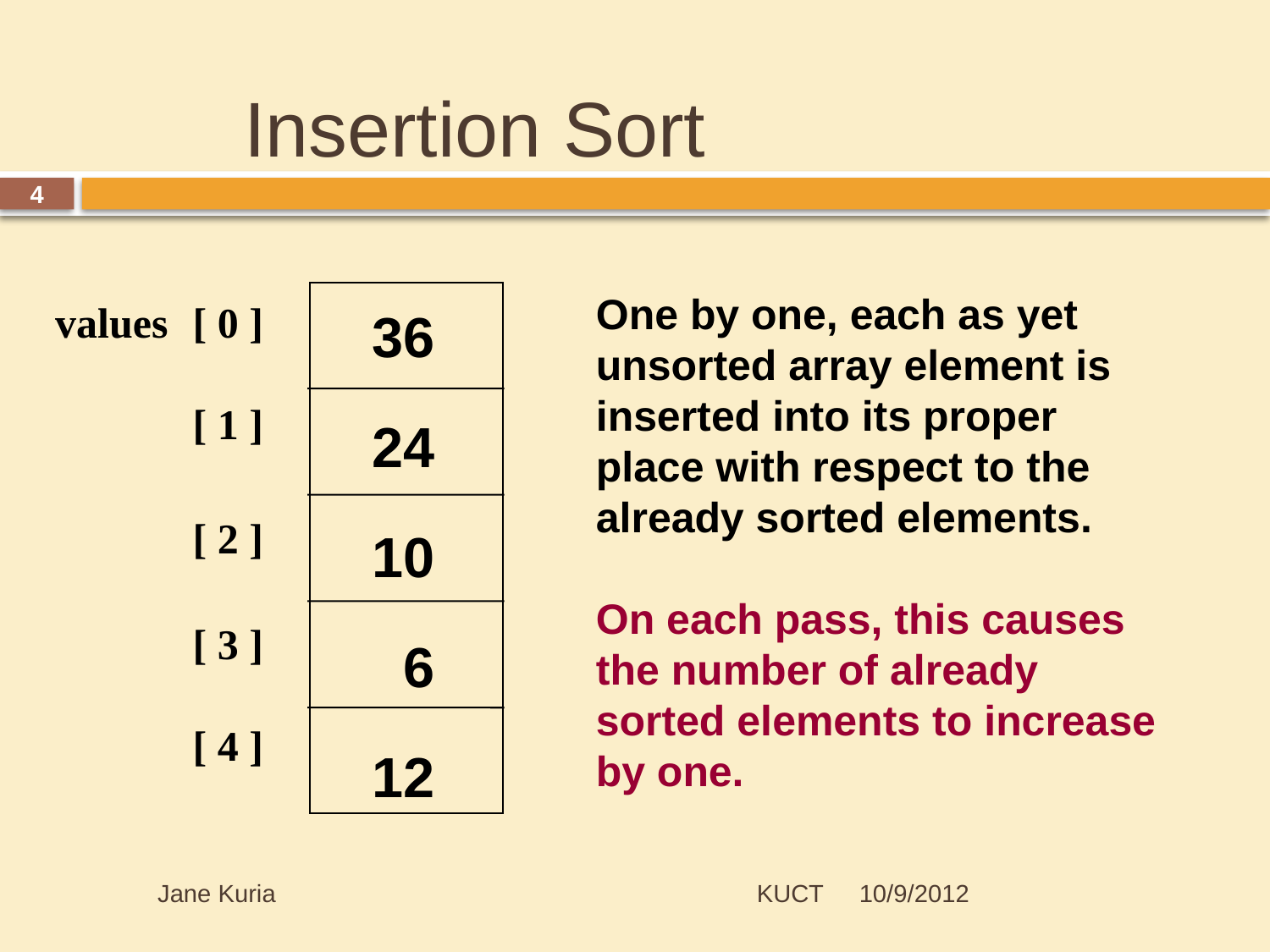

# Insertion Sort
4

values	 [ 0 ]

	 [ 1 ]

	 [ 2 ]

             [ 3 ]

 	 [ 4 ]
One by one, each as yet unsorted array element is inserted into its proper place with respect to the already sorted elements.

On each pass, this causes the number of already sorted elements to increase by one.

36

24

10

  6

12
Jane Kuria                                                                     KUCT
10/9/2012